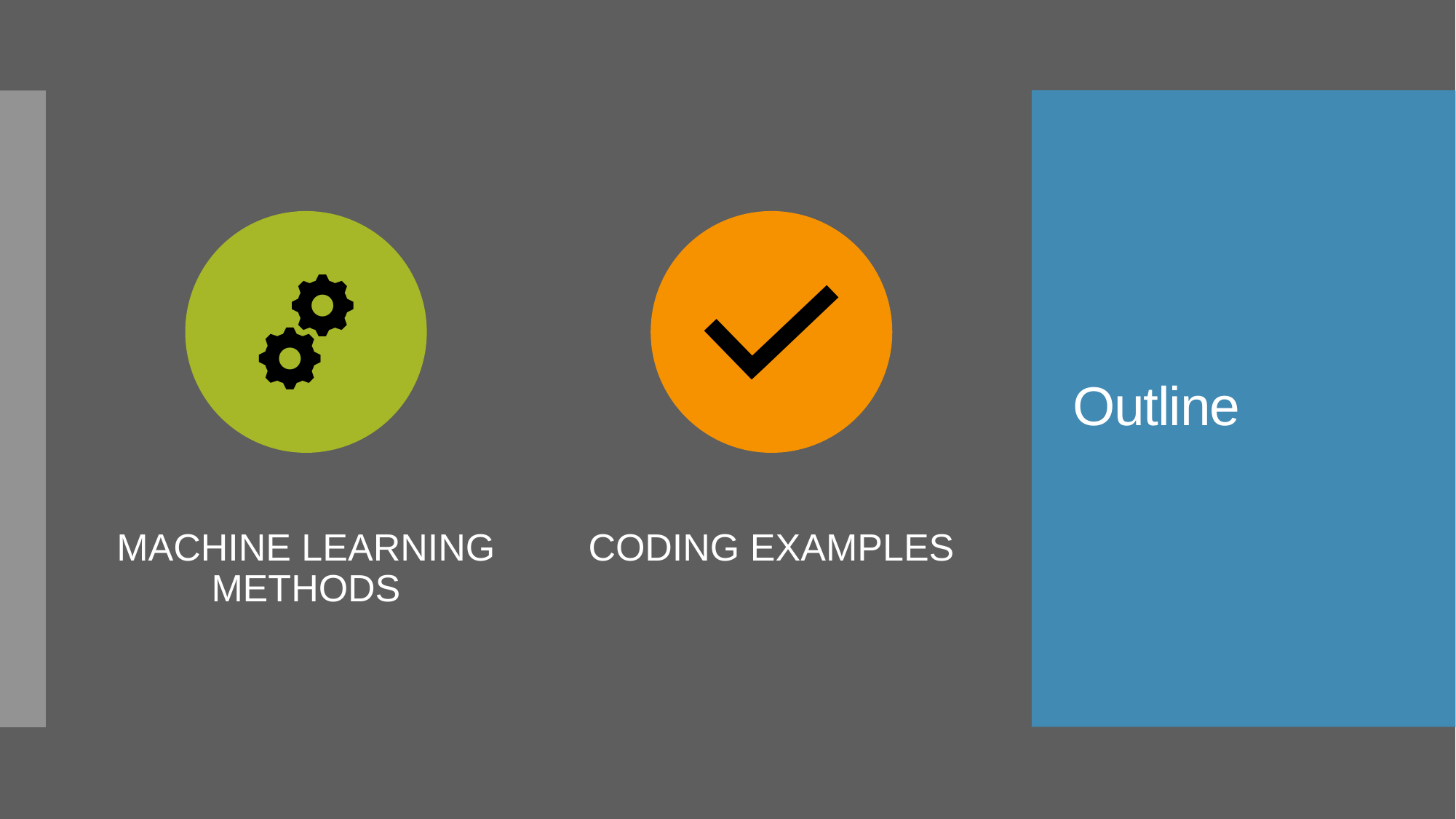

Machine learning methods
Coding examples
# Outline